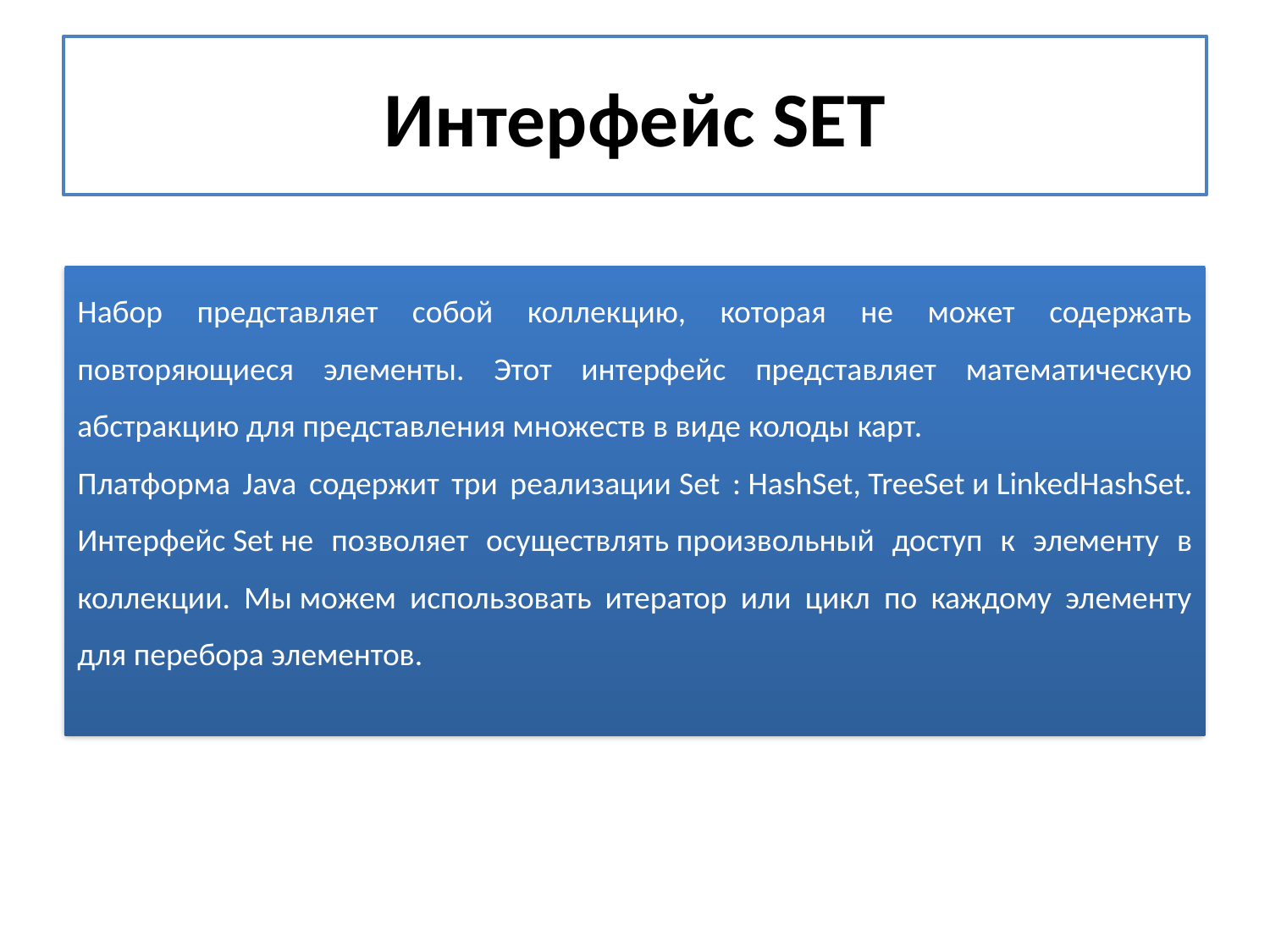

# Интерфейс SET
Набор представляет собой коллекцию, которая не может содержать повторяющиеся элементы. Этот интерфейс представляет математическую абстракцию для представления множеств в виде колоды карт.
Платформа Java содержит три реализации Set : HashSet, TreeSet и LinkedHashSet. Интерфейс Set не позволяет осуществлять произвольный доступ к элементу в коллекции. Мы можем использовать итератор или цикл по каждому элементу для перебора элементов.